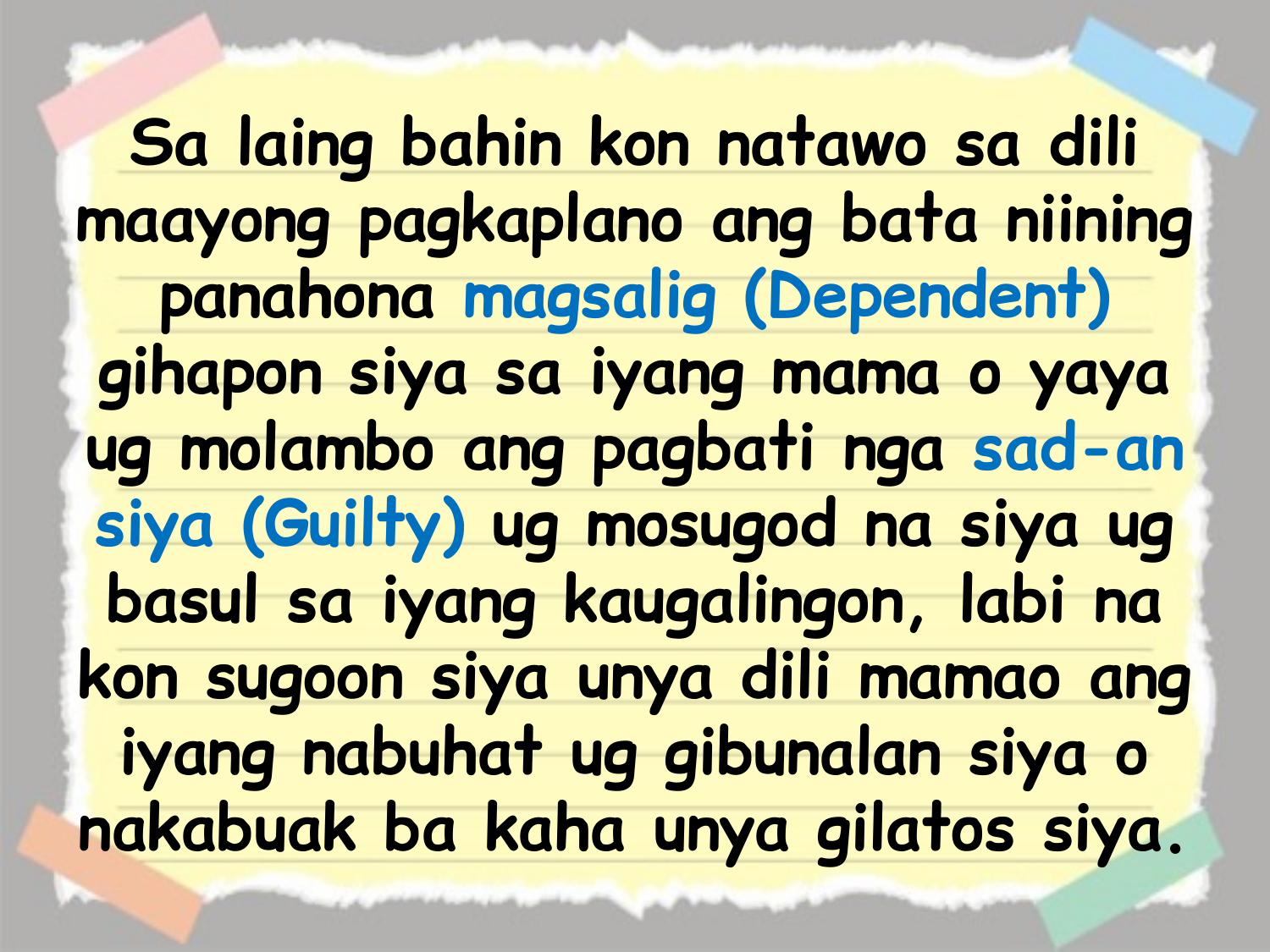

Sa laing bahin kon natawo sa dili maayong pagkaplano ang bata niining panahona magsalig (Dependent) gihapon siya sa iyang mama o yaya ug molambo ang pagbati nga sad-an siya (Guilty) ug mosugod na siya ug basul sa iyang kaugalingon, labi na kon sugoon siya unya dili mamao ang iyang nabuhat ug gibunalan siya o nakabuak ba kaha unya gilatos siya.